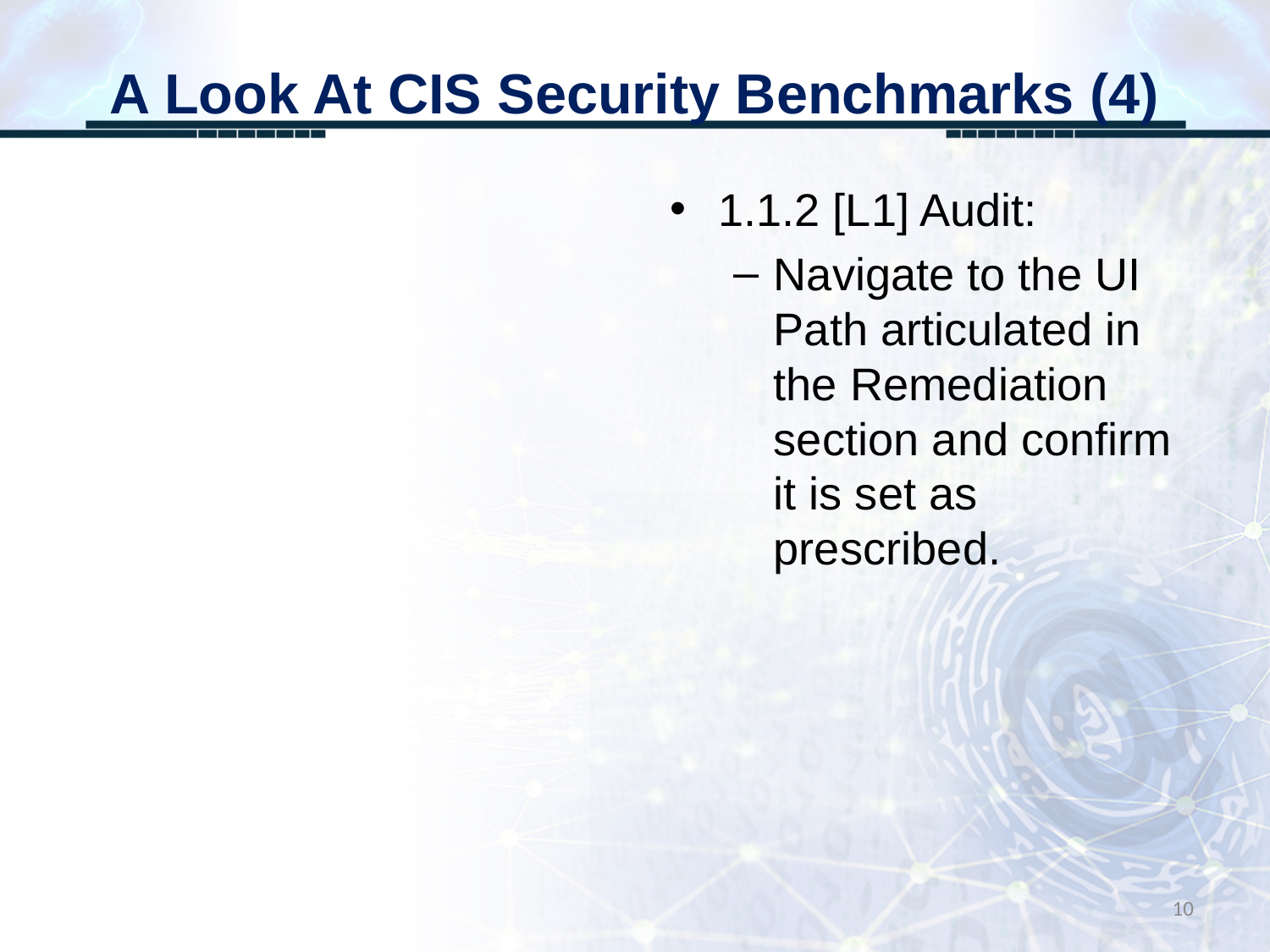

# A Look At CIS Security Benchmarks (4)
1.1.2 [L1] Audit:
Navigate to the UI Path articulated in the Remediation section and confirm it is set as prescribed.
10